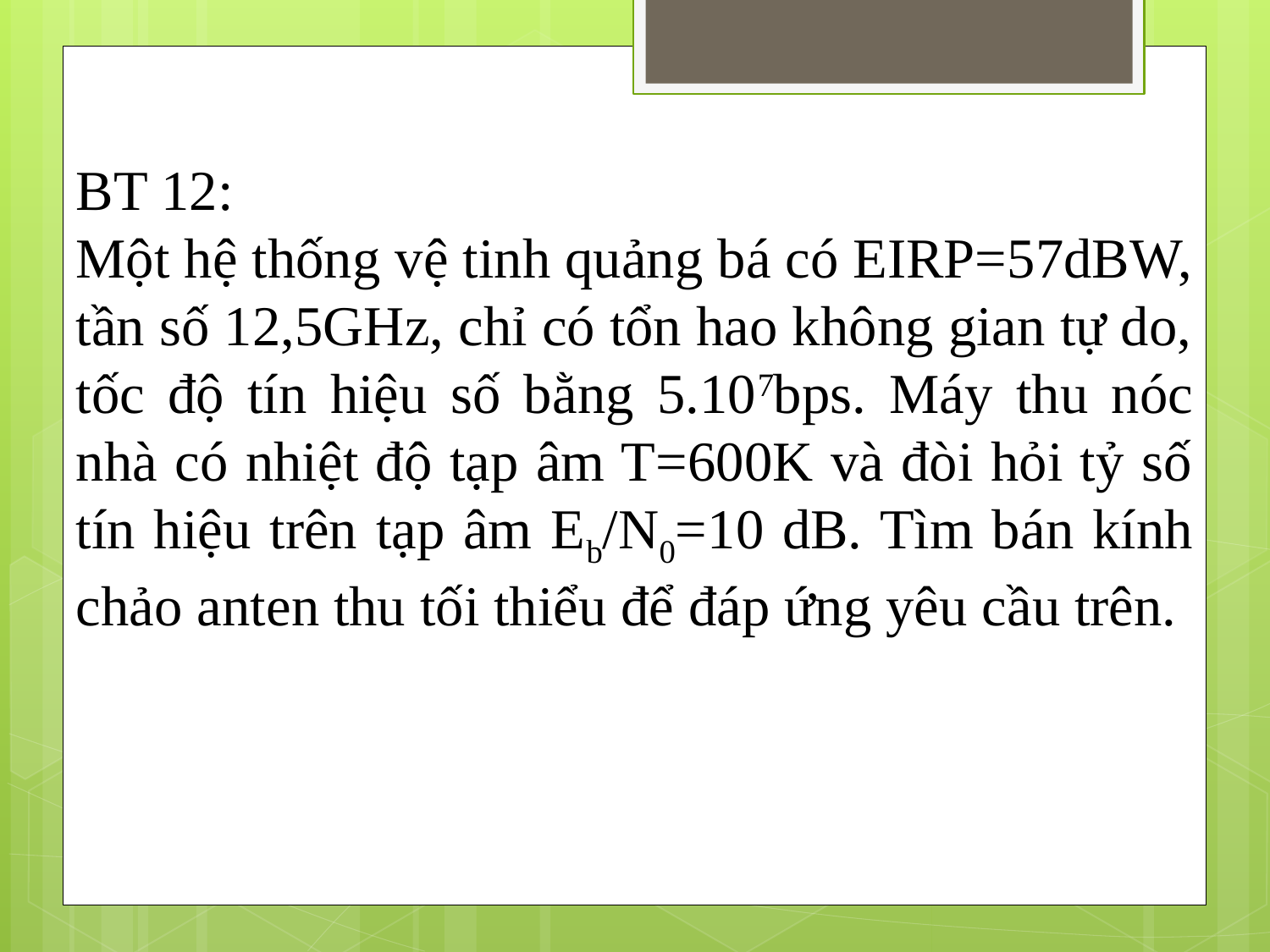

BT 12:
Một hệ thống vệ tinh quảng bá có EIRP=57dBW, tần số 12,5GHz, chỉ có tổn hao không gian tự do, tốc độ tín hiệu số bằng 5.107bps. Máy thu nóc nhà có nhiệt độ tạp âm T=600K và đòi hỏi tỷ số tín hiệu trên tạp âm Eb/N0=10 dB. Tìm bán kính chảo anten thu tối thiểu để đáp ứng yêu cầu trên.